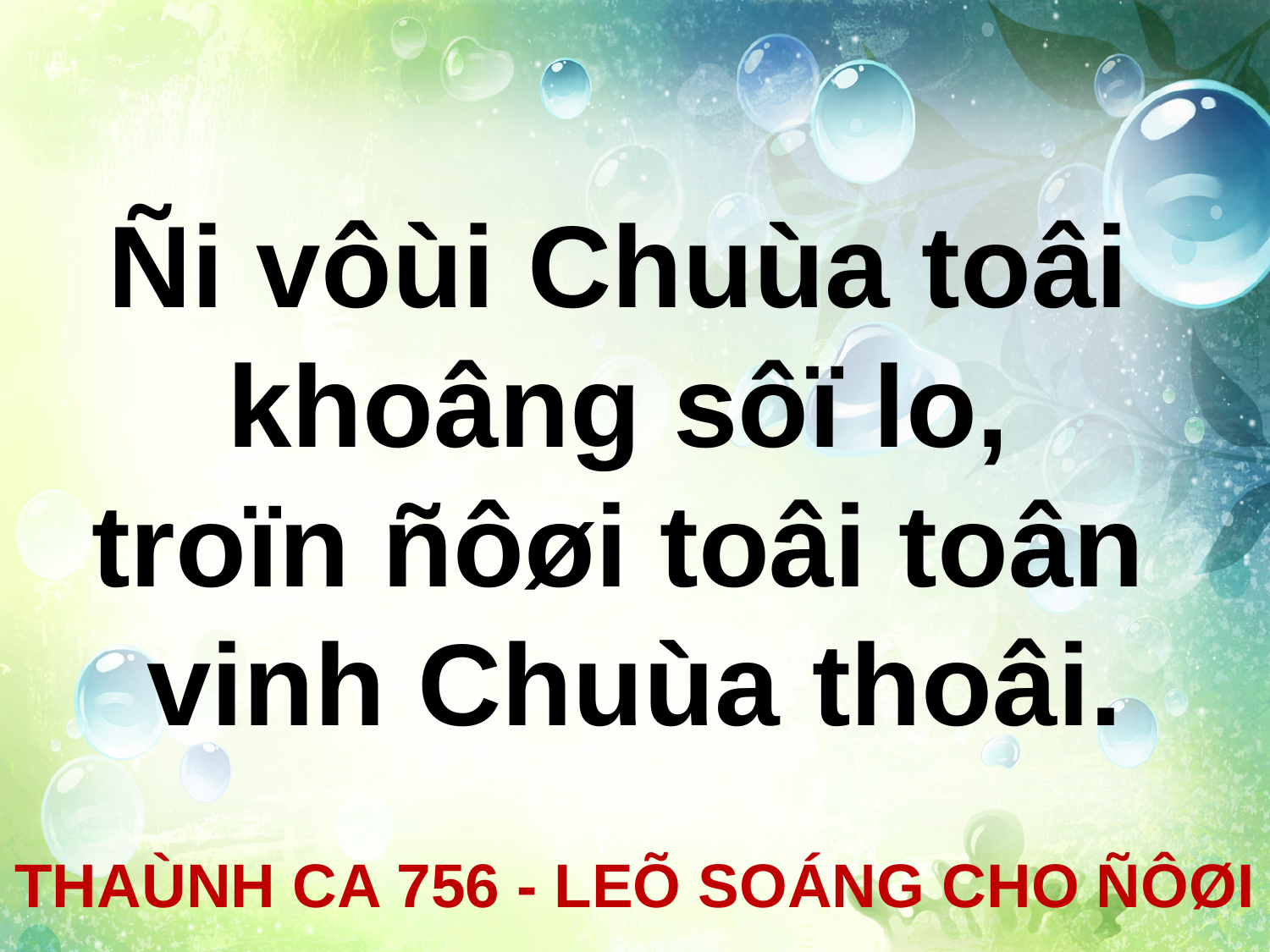

Ñi vôùi Chuùa toâi
khoâng sôï lo,
troïn ñôøi toâi toân
vinh Chuùa thoâi.
THAÙNH CA 756 - LEÕ SOÁNG CHO ÑÔØI